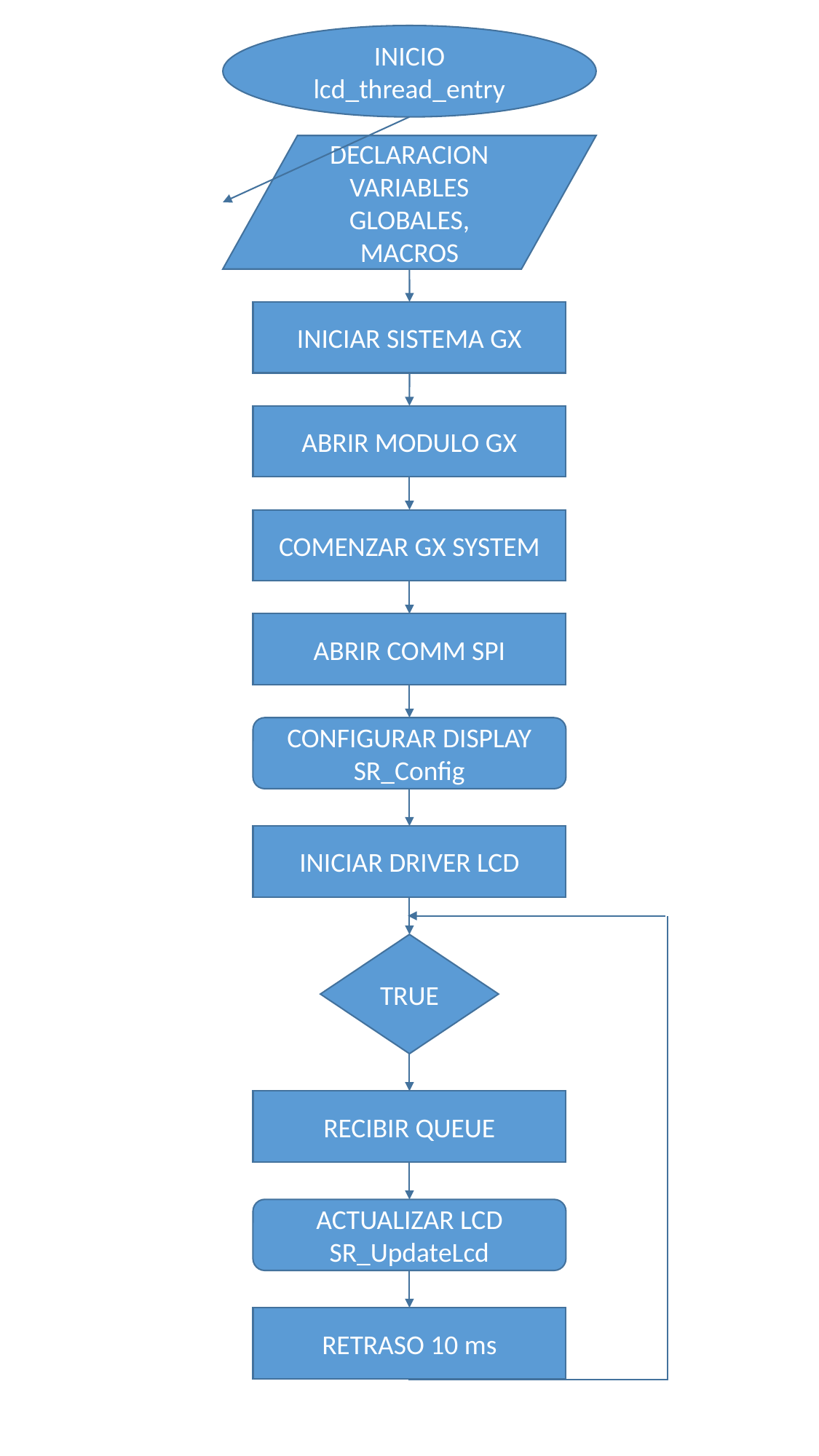

INICIO lcd_thread_entry
DECLARACION VARIABLES GLOBALES, MACROS
INICIAR SISTEMA GX
ABRIR MODULO GX
COMENZAR GX SYSTEM
ABRIR COMM SPI
CONFIGURAR DISPLAY
SR_Config
INICIAR DRIVER LCD
TRUE
RECIBIR QUEUE
ACTUALIZAR LCD
SR_UpdateLcd
RETRASO 10 ms